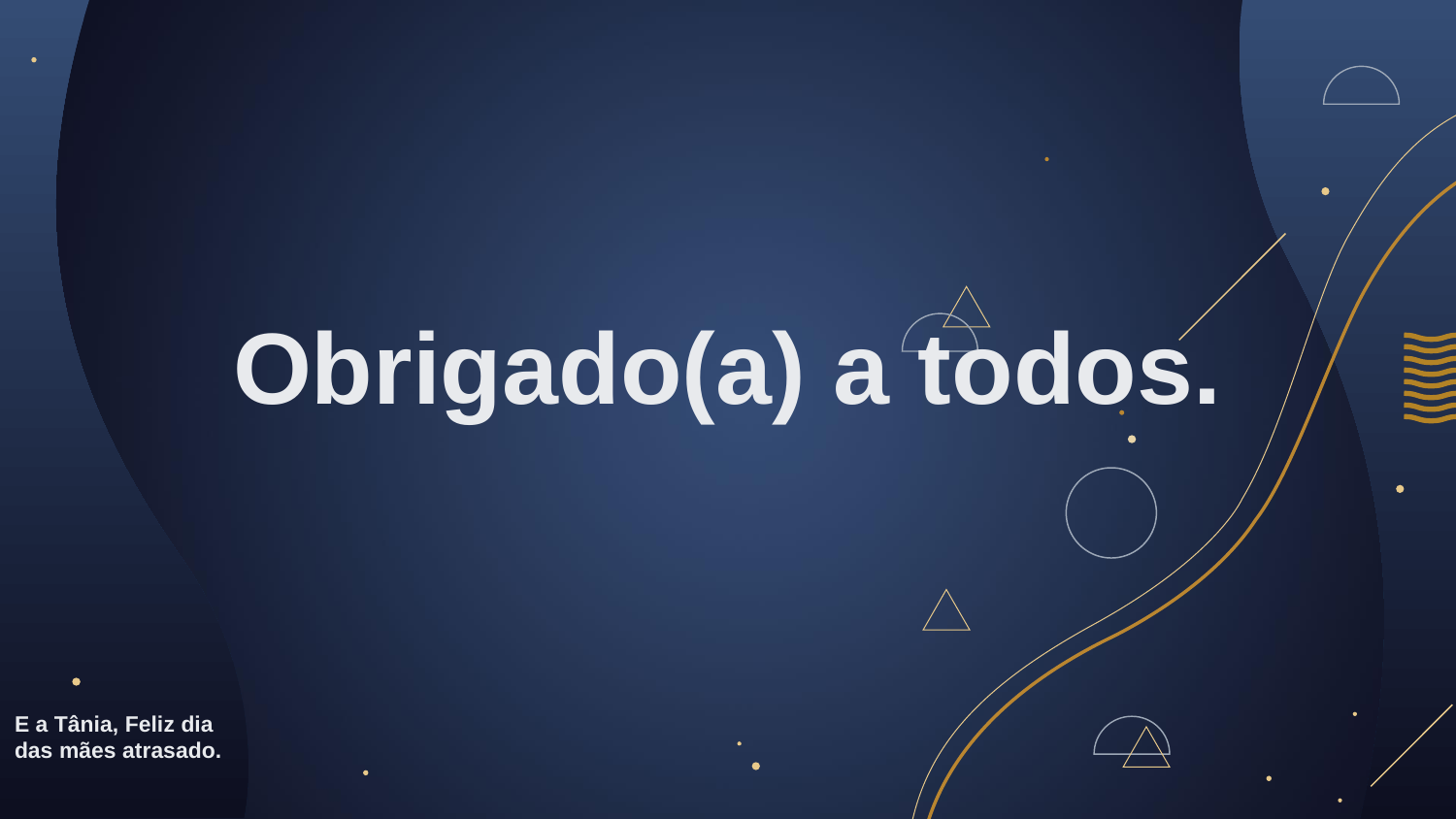

Obrigado(a) a todos.
E a Tânia, Feliz dia das mães atrasado.